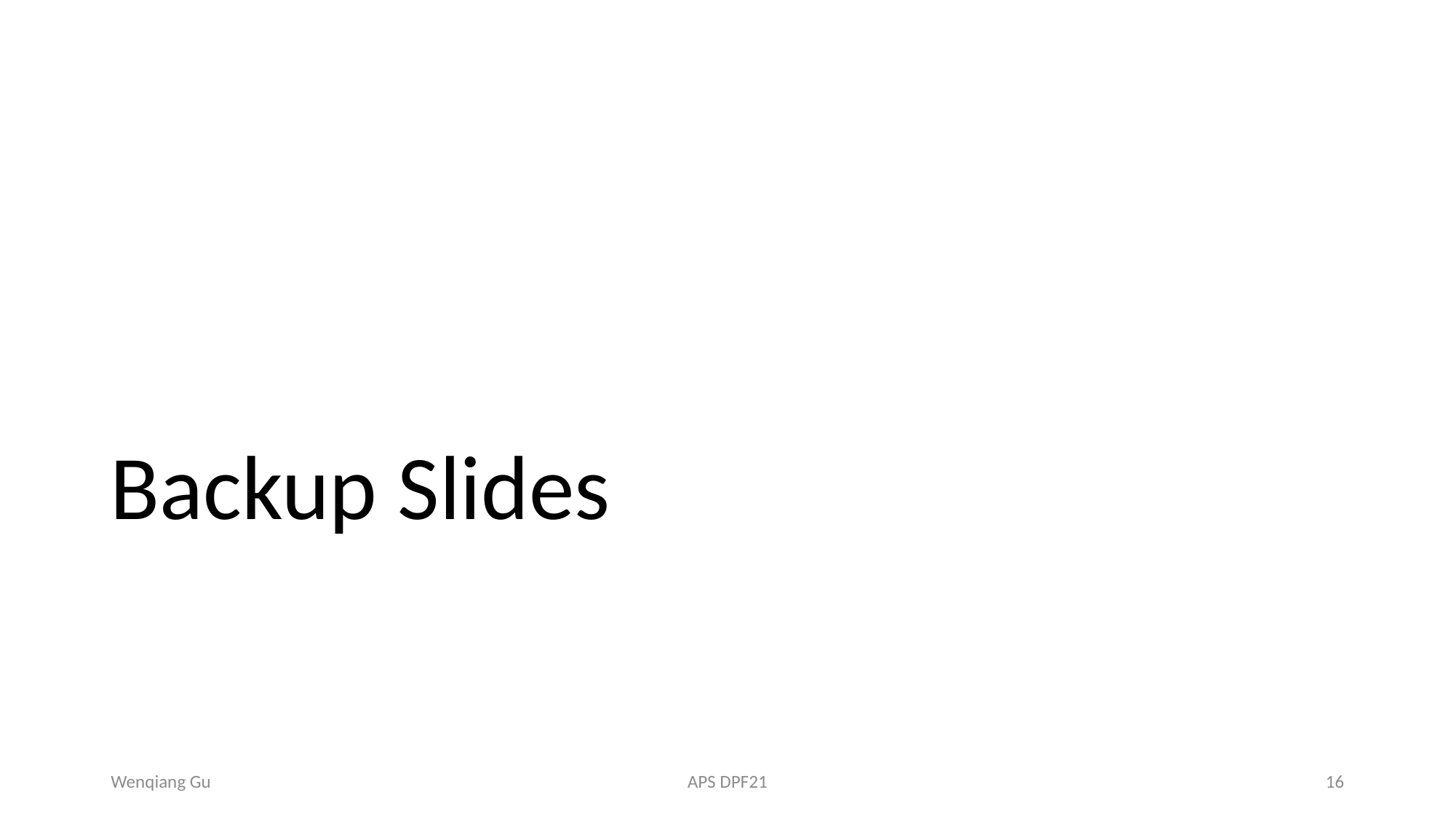

# Backup Slides

Wenqiang Gu
APS DPF21
16